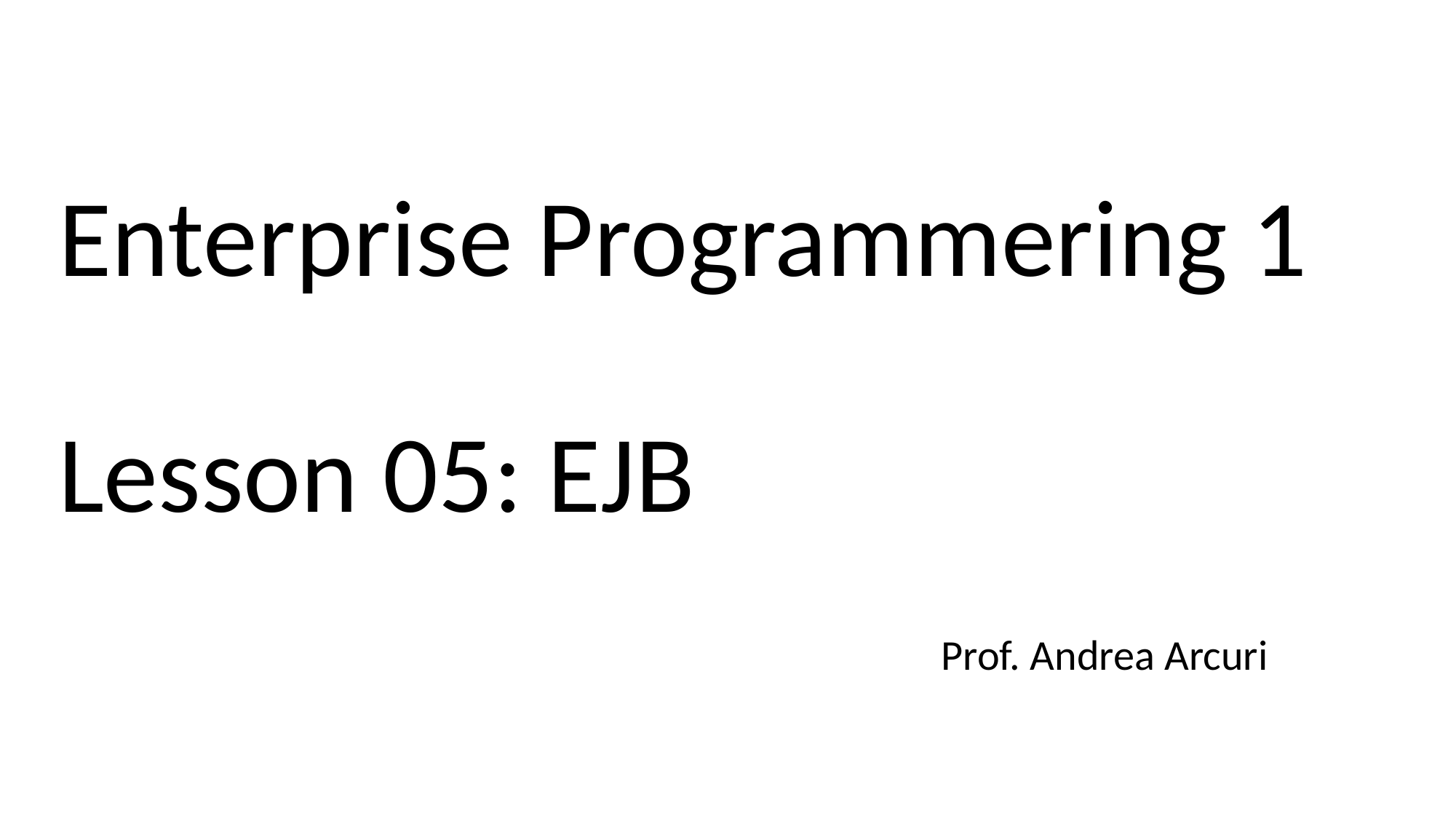

# Enterprise Programmering 1 Lesson 05: EJB
Prof. Andrea Arcuri